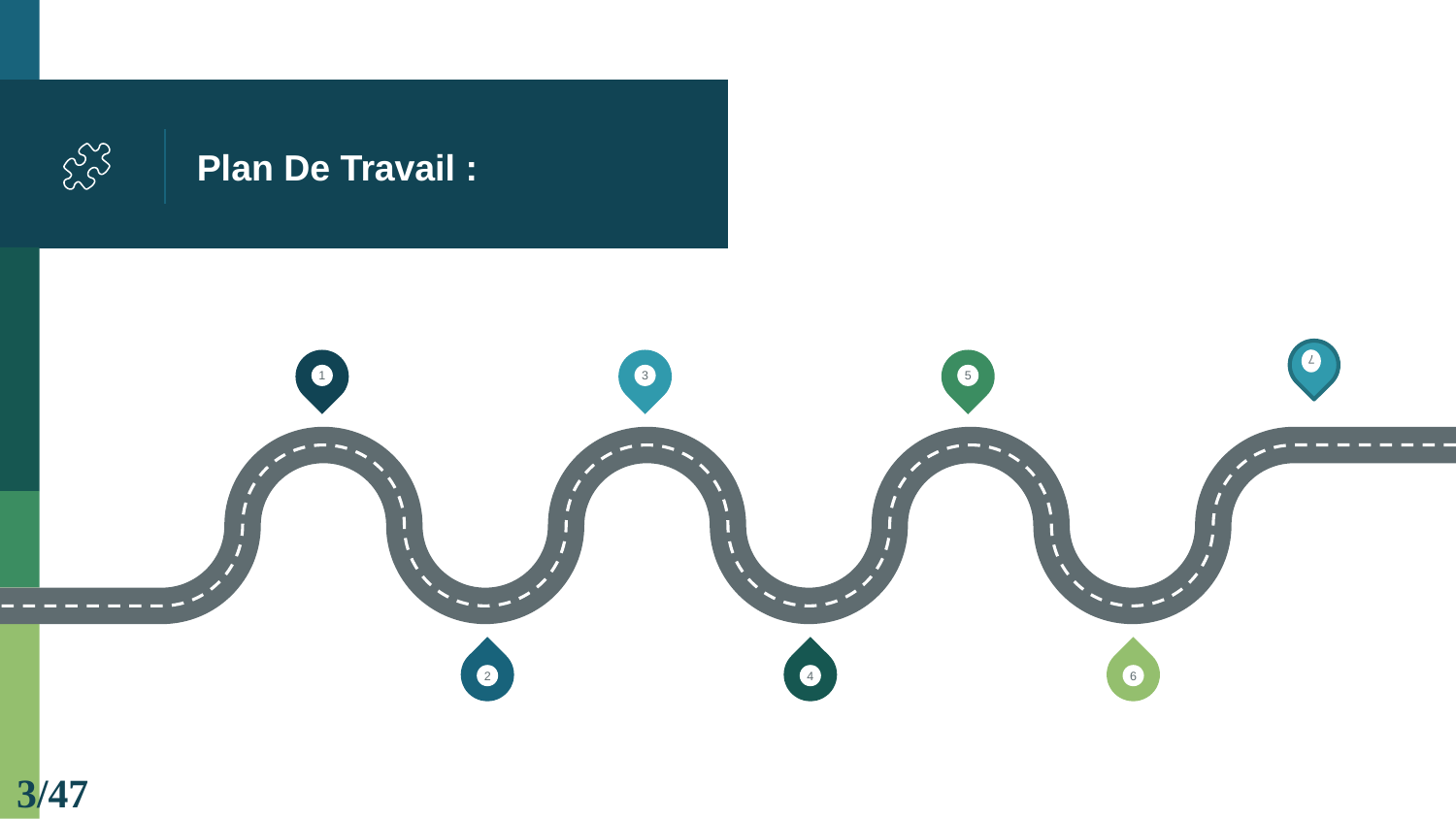

Conclusion et Perspectives
Introduction
Etude Théorique
Etude sur LabVIEW
# Plan De Travail :

1

3

5

7

2

4

6
3/47
Problématique
Simulation
Conception